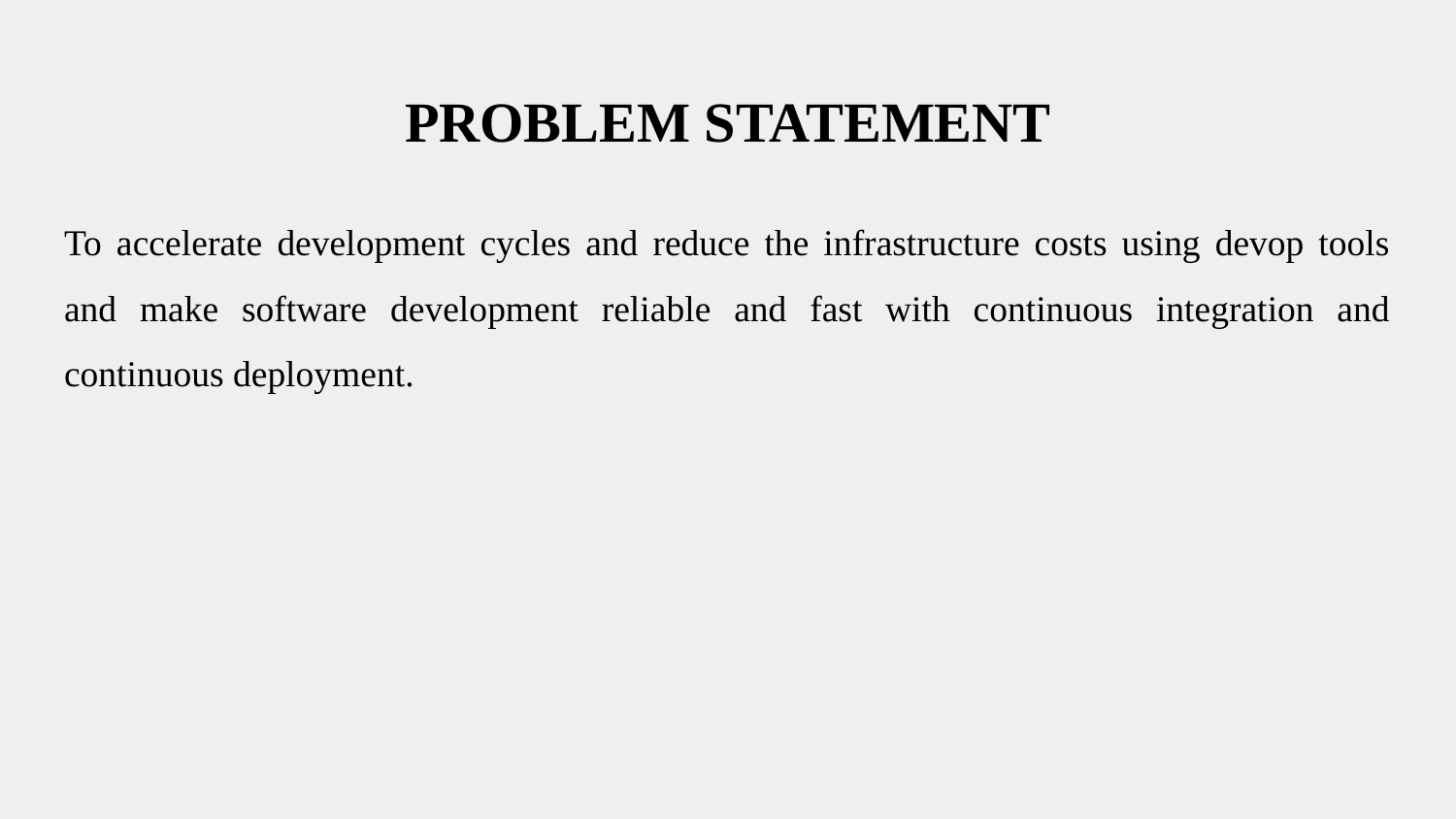

# PROBLEM STATEMENT
To accelerate development cycles and reduce the infrastructure costs using devop tools and make software development reliable and fast with continuous integration and continuous deployment.